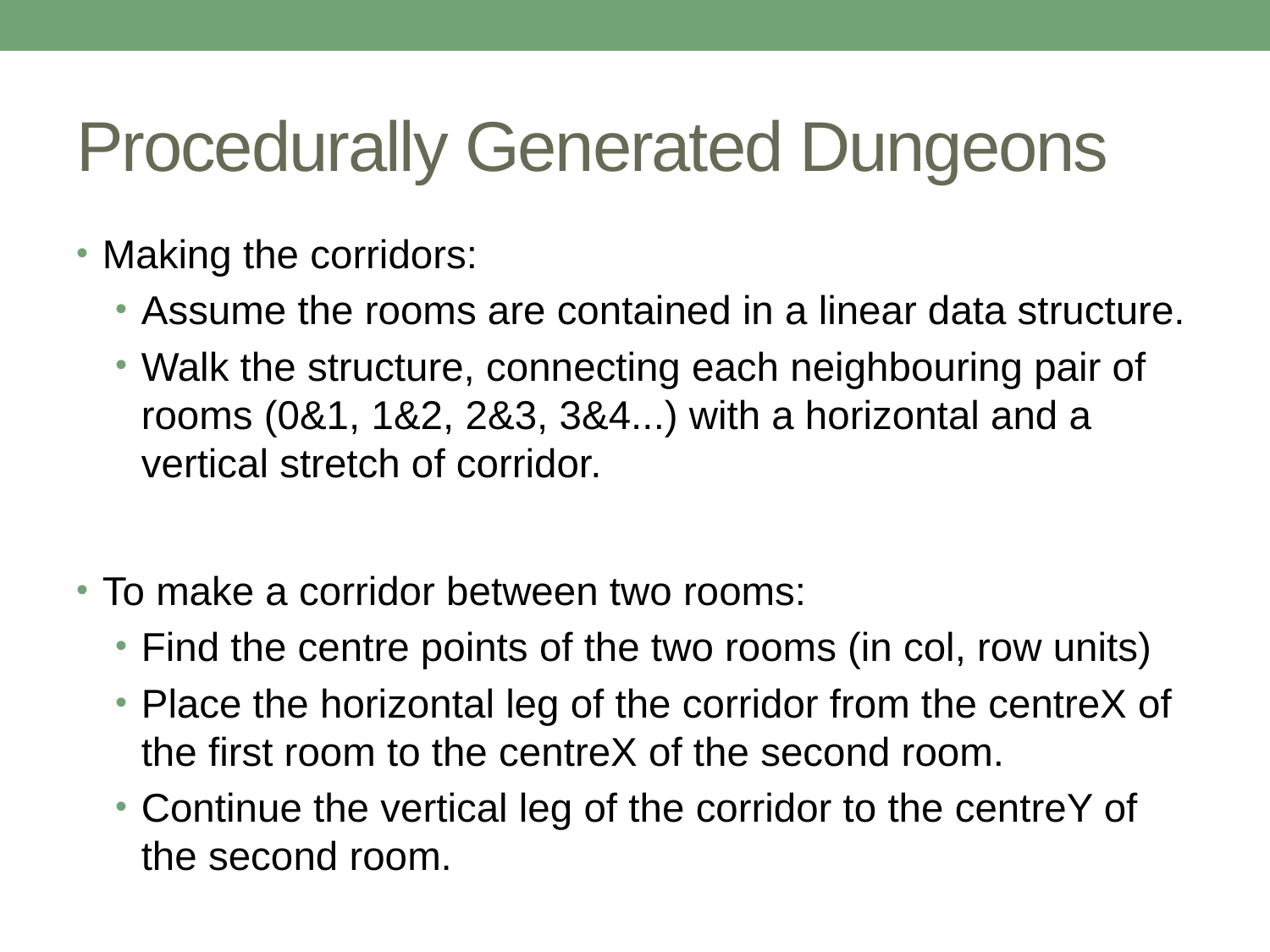

# Procedurally Generated Dungeons
Making the corridors:
Assume the rooms are contained in a linear data structure.
Walk the structure, connecting each neighbouring pair of rooms (0&1, 1&2, 2&3, 3&4...) with a horizontal and a vertical stretch of corridor.

To make a corridor between two rooms:
Find the centre points of the two rooms (in col, row units)
Place the horizontal leg of the corridor from the centreX of the first room to the centreX of the second room.
Continue the vertical leg of the corridor to the centreY of the second room.